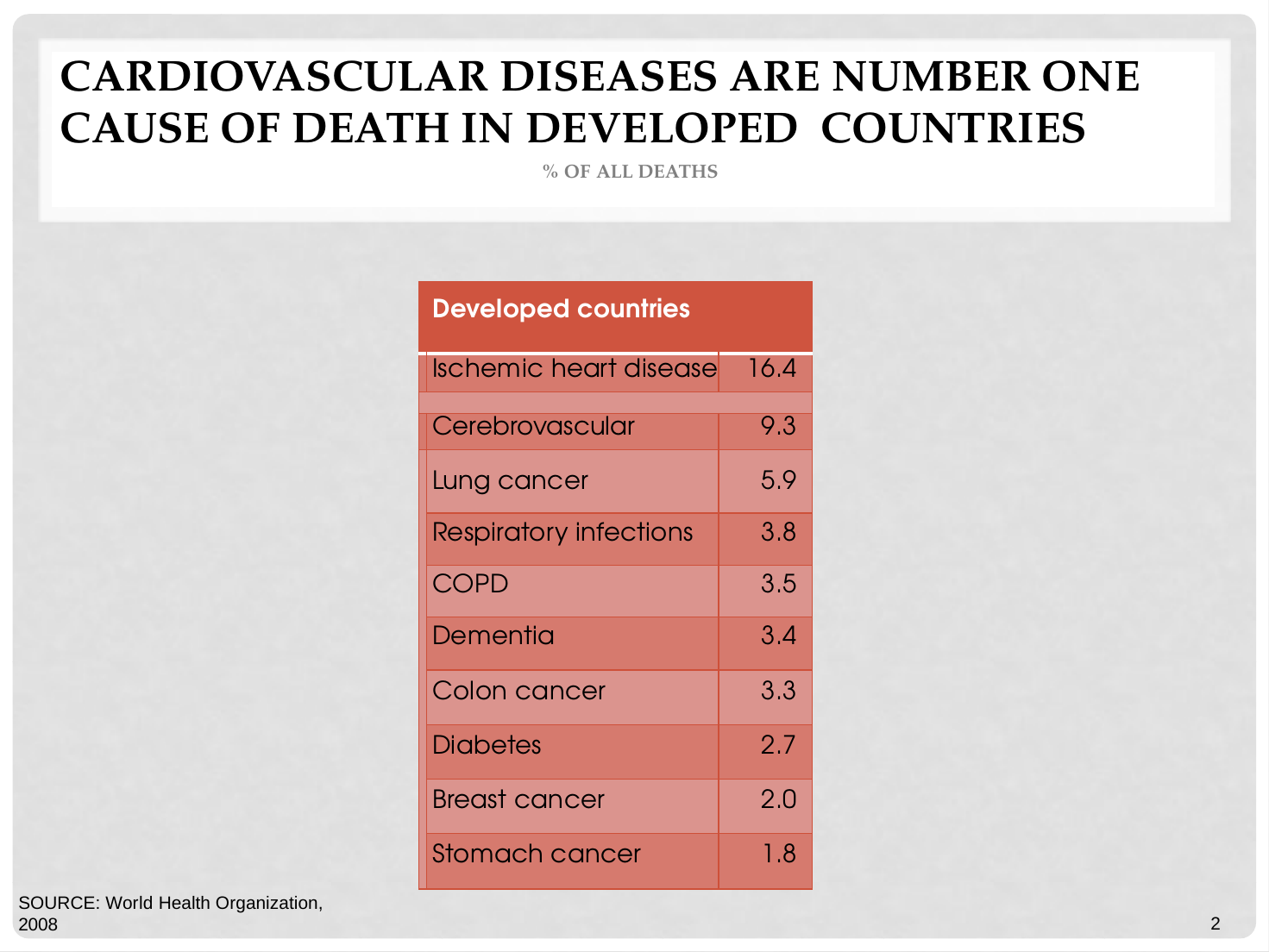

# Cardiovascular diseases are number one cause of death in developed  countries
% of all deaths
| Developed countries |  |  |
| --- | --- | --- |
|  | Ischemic heart disease | 16.4 |
|  |  |  |
|  | Cerebrovascular | 9.3 |
|  | Lung cancer | 5.9 |
|  | Respiratory infections | 3.8 |
|  | COPD | 3.5 |
|  | Dementia | 3.4 |
|  | Colon cancer | 3.3 |
|  | Diabetes | 2.7 |
|  | Breast cancer | 2.0 |
|  | Stomach cancer | 1.8 |
SOURCE: World Health Organization, 2008
2